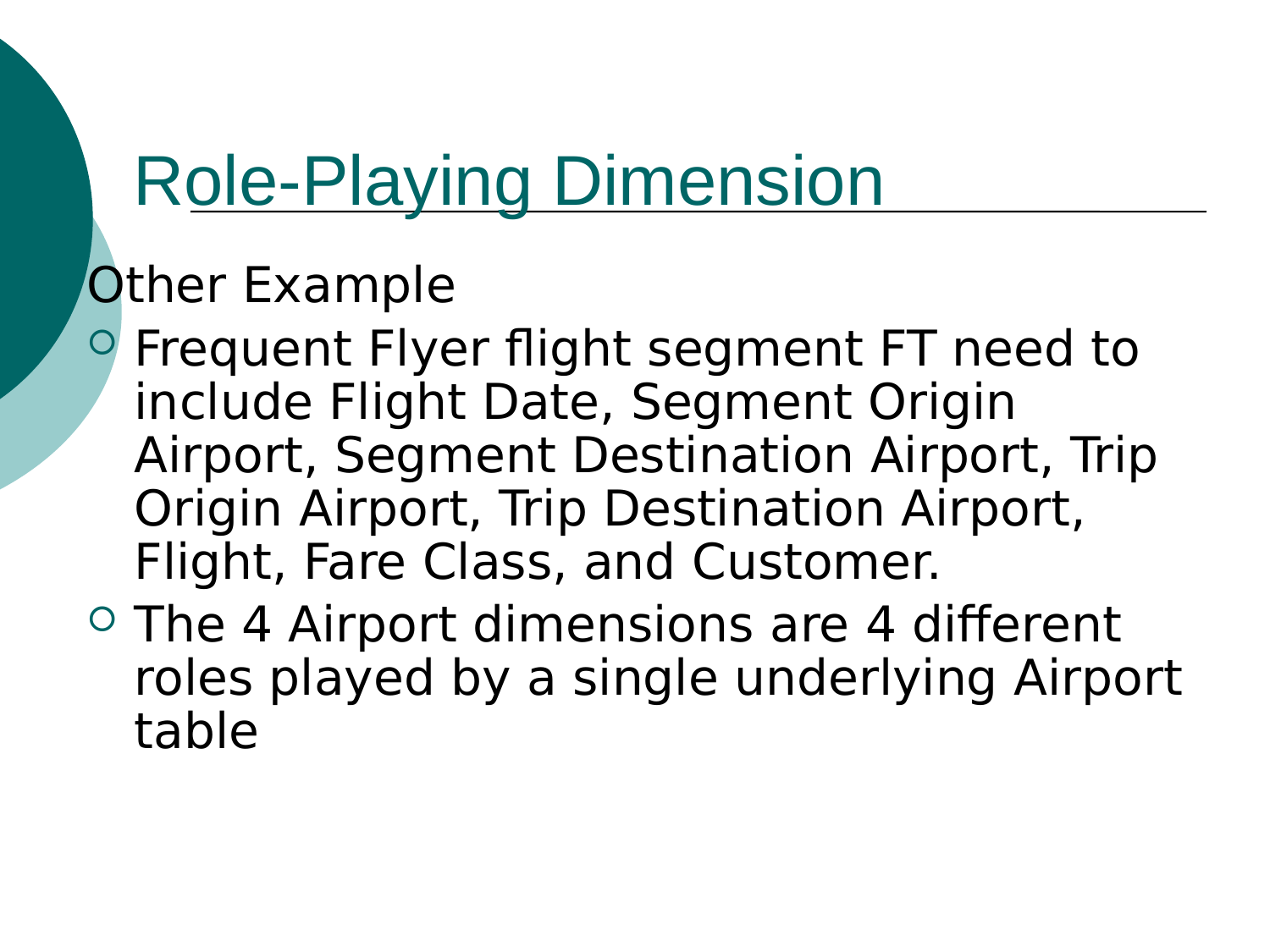

# Role-Playing Dimension
Other Example
Frequent Flyer flight segment FT need to include Flight Date, Segment Origin Airport, Segment Destination Airport, Trip Origin Airport, Trip Destination Airport, Flight, Fare Class, and Customer.
The 4 Airport dimensions are 4 different roles played by a single underlying Airport table